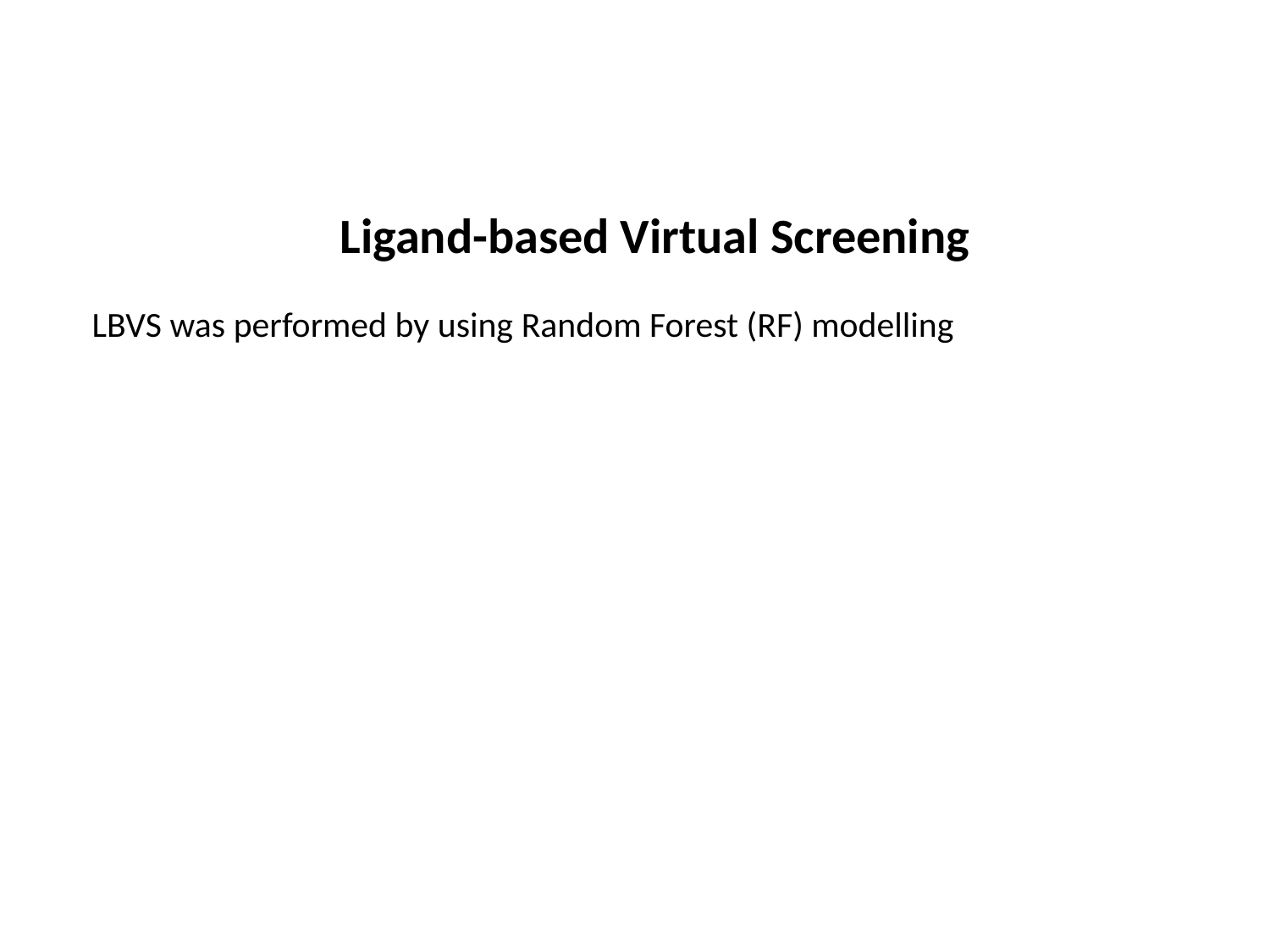

Ligand-based Virtual Screening

LBVS was performed by using Random Forest (RF) modelling